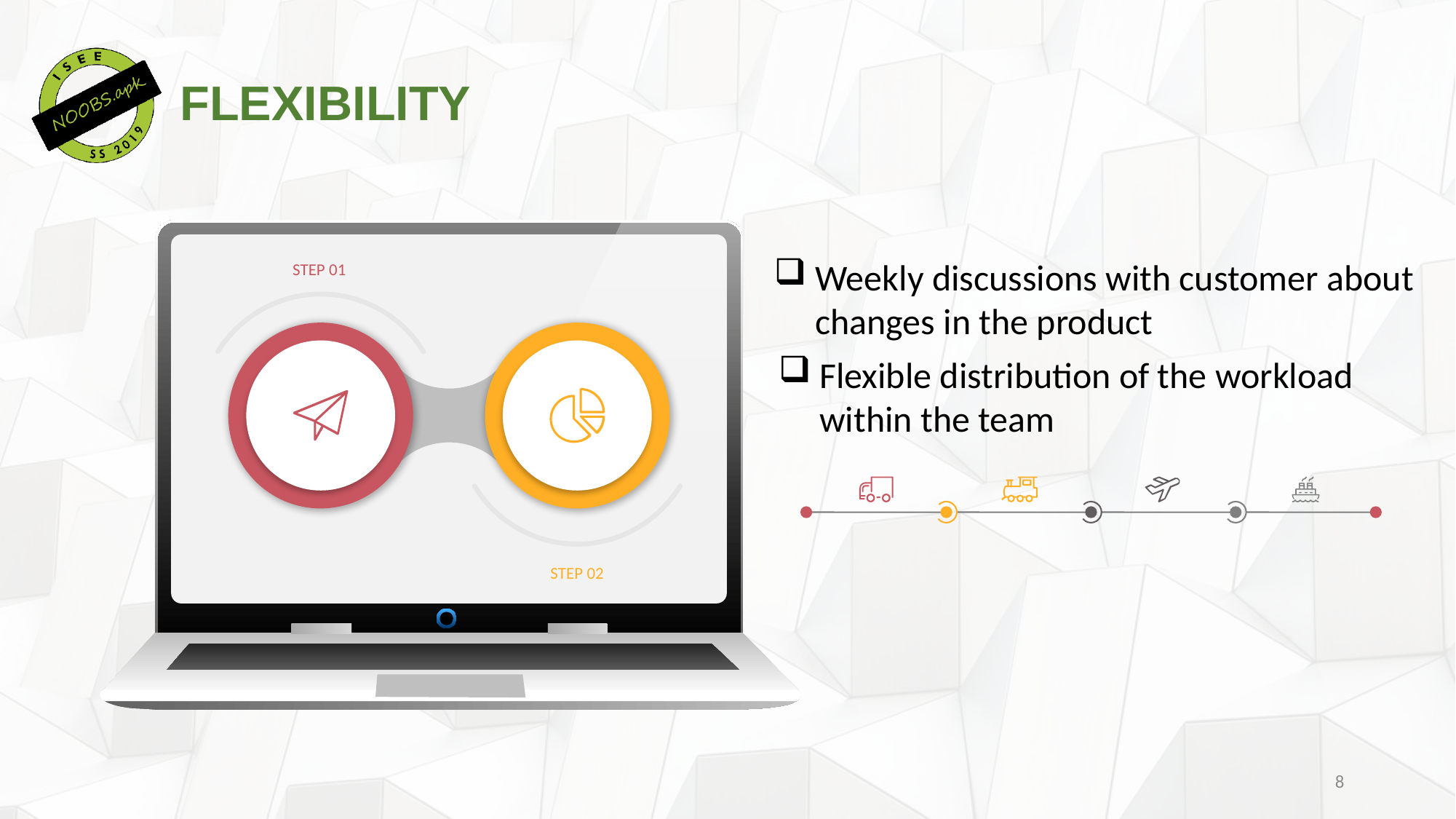

FLEXIBILITY

Weekly discussions with customer about changes in the product
STEP 01

STEP 02
Flexible distribution of the workload within the team

8